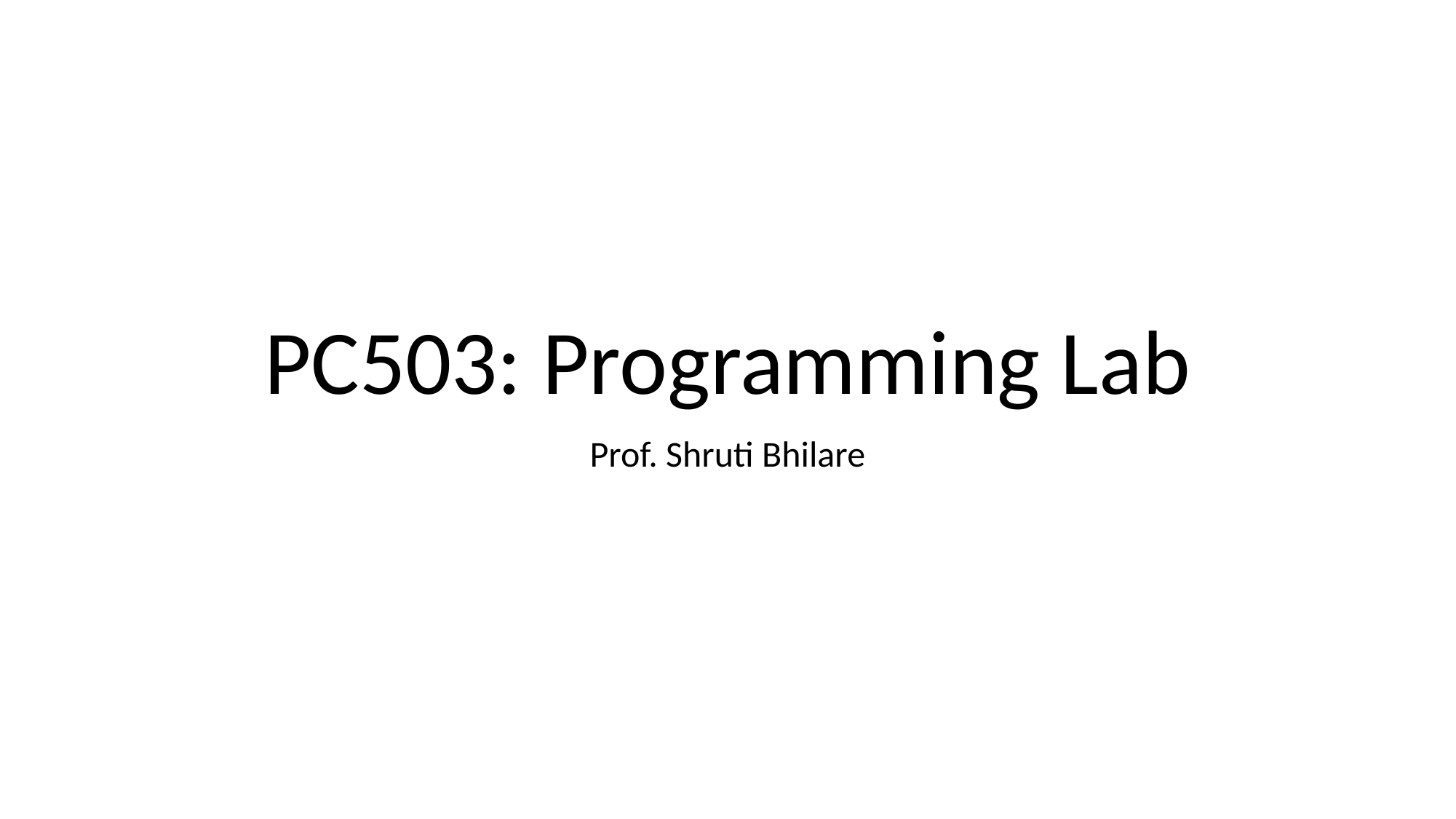

# PC503: Programming Lab
Prof. Shruti Bhilare